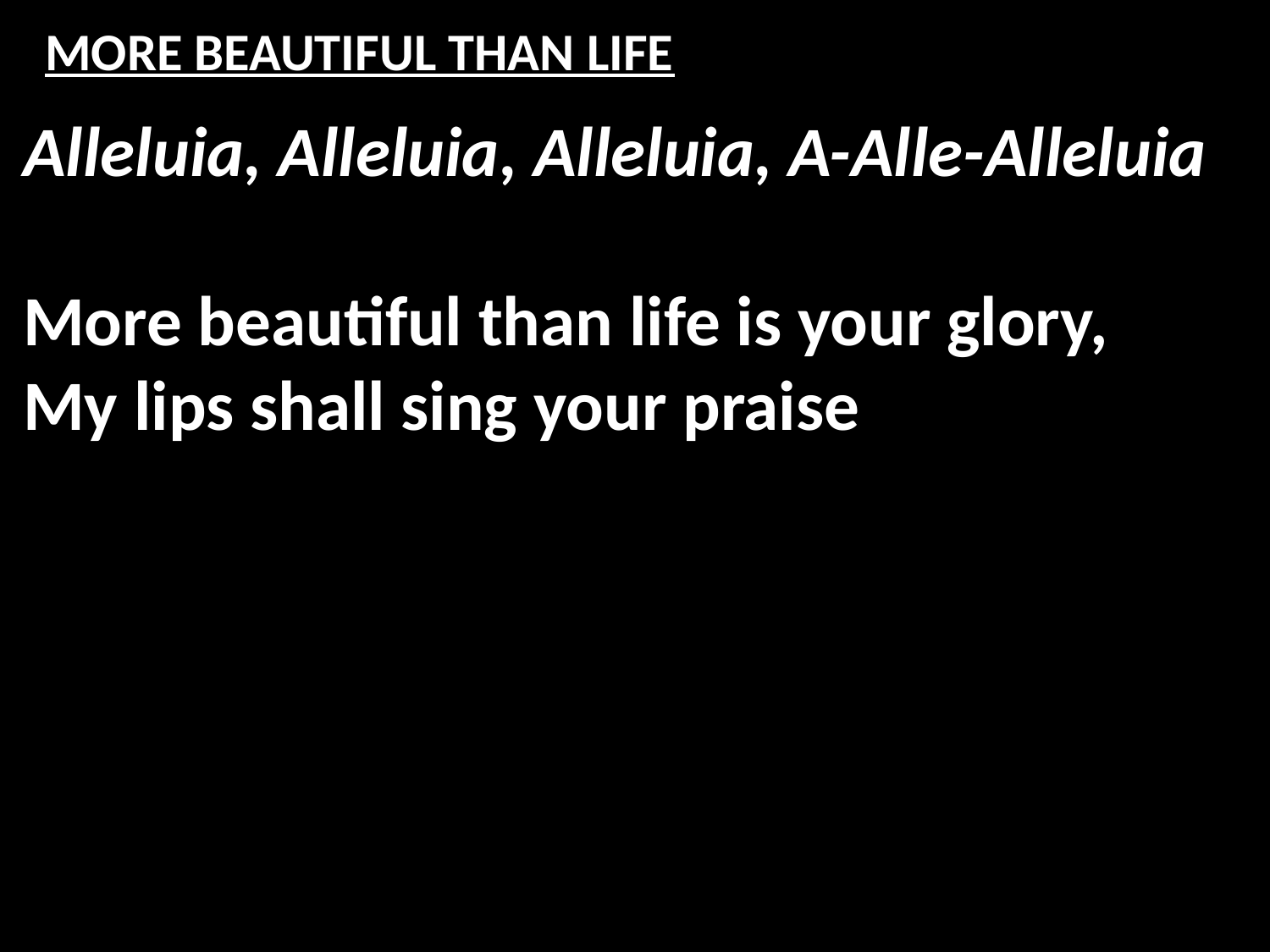

# MORE BEAUTIFUL THAN LIFE
Alleluia, Alleluia, Alleluia, A-Alle-Alleluia

More beautiful than life is your glory,
My lips shall sing your praise